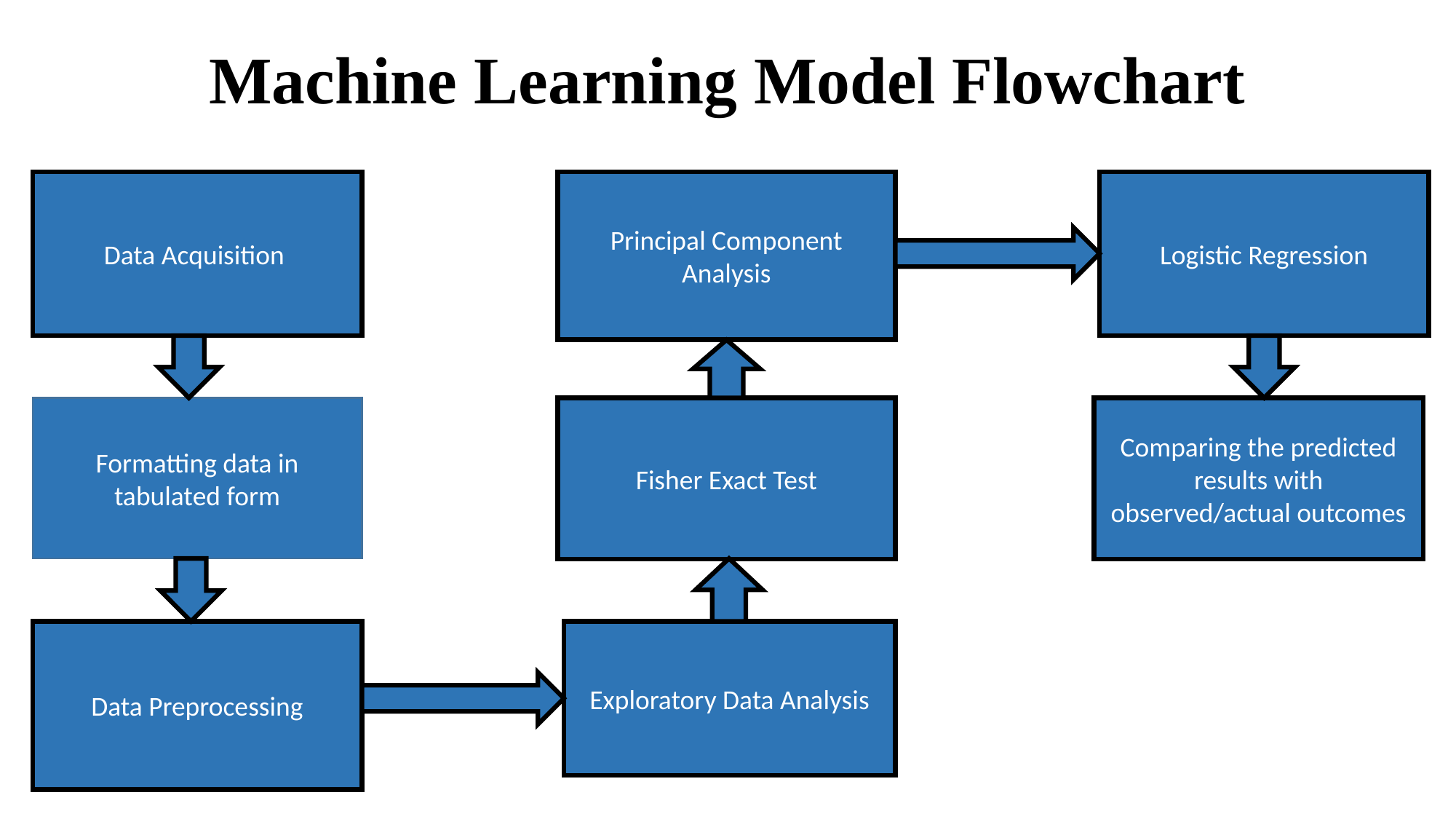

Machine Learning Model Flowchart
Data Acquisition
Principal Component Analysis
Logistic Regression

Comparing the predicted results with observed/actual outcomes
Formatting data in tabulated form
Fisher Exact Test

Exploratory Data Analysis
Data Preprocessing